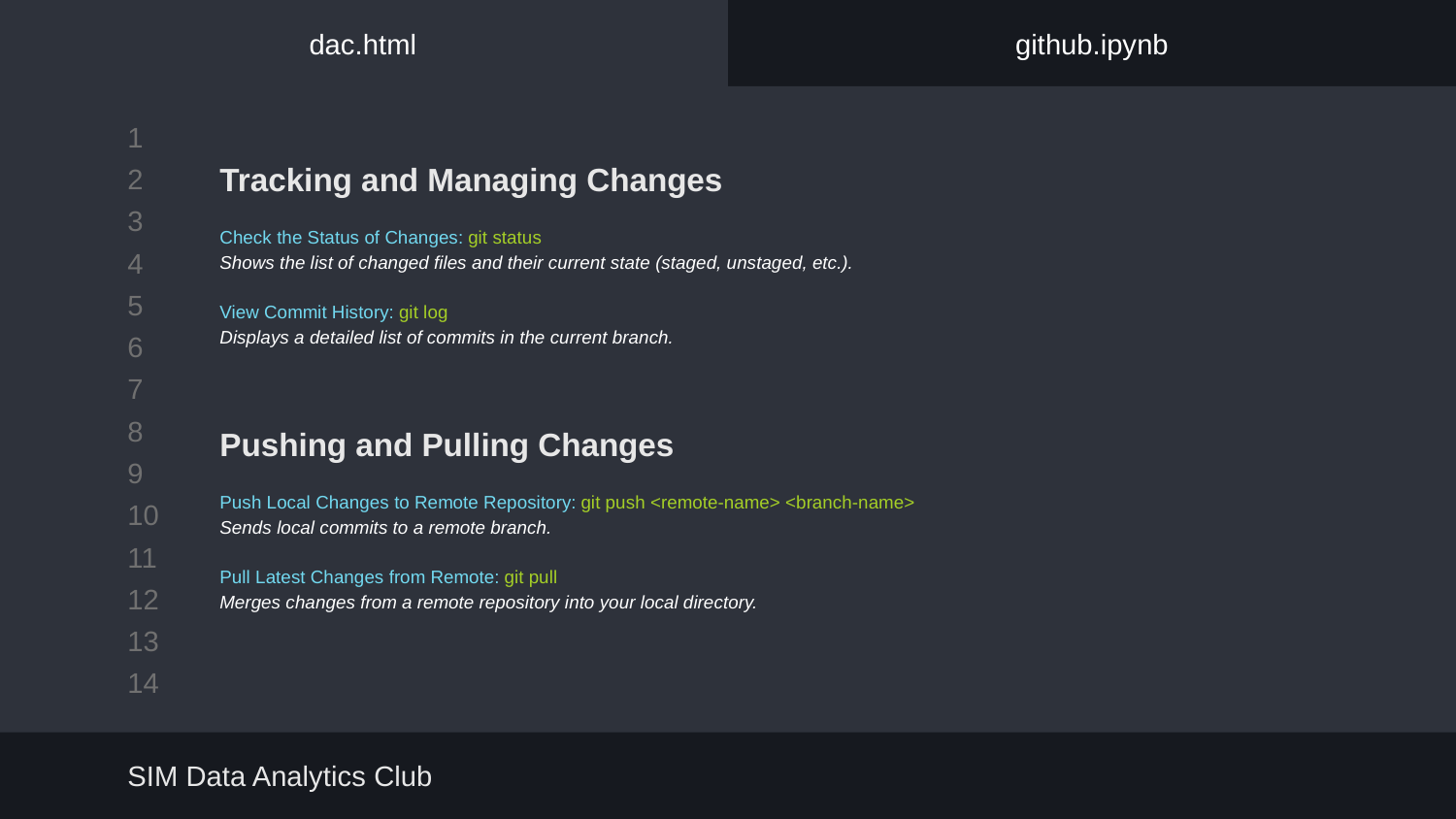

dac.html
github.ipynb
Tracking and Managing Changes
Check the Status of Changes: git status
Shows the list of changed files and their current state (staged, unstaged, etc.).
View Commit History: git log
Displays a detailed list of commits in the current branch.
Pushing and Pulling Changes
Push Local Changes to Remote Repository: git push <remote-name> <branch-name>
Sends local commits to a remote branch.
Pull Latest Changes from Remote: git pull
Merges changes from a remote repository into your local directory.
SIM Data Analytics Club